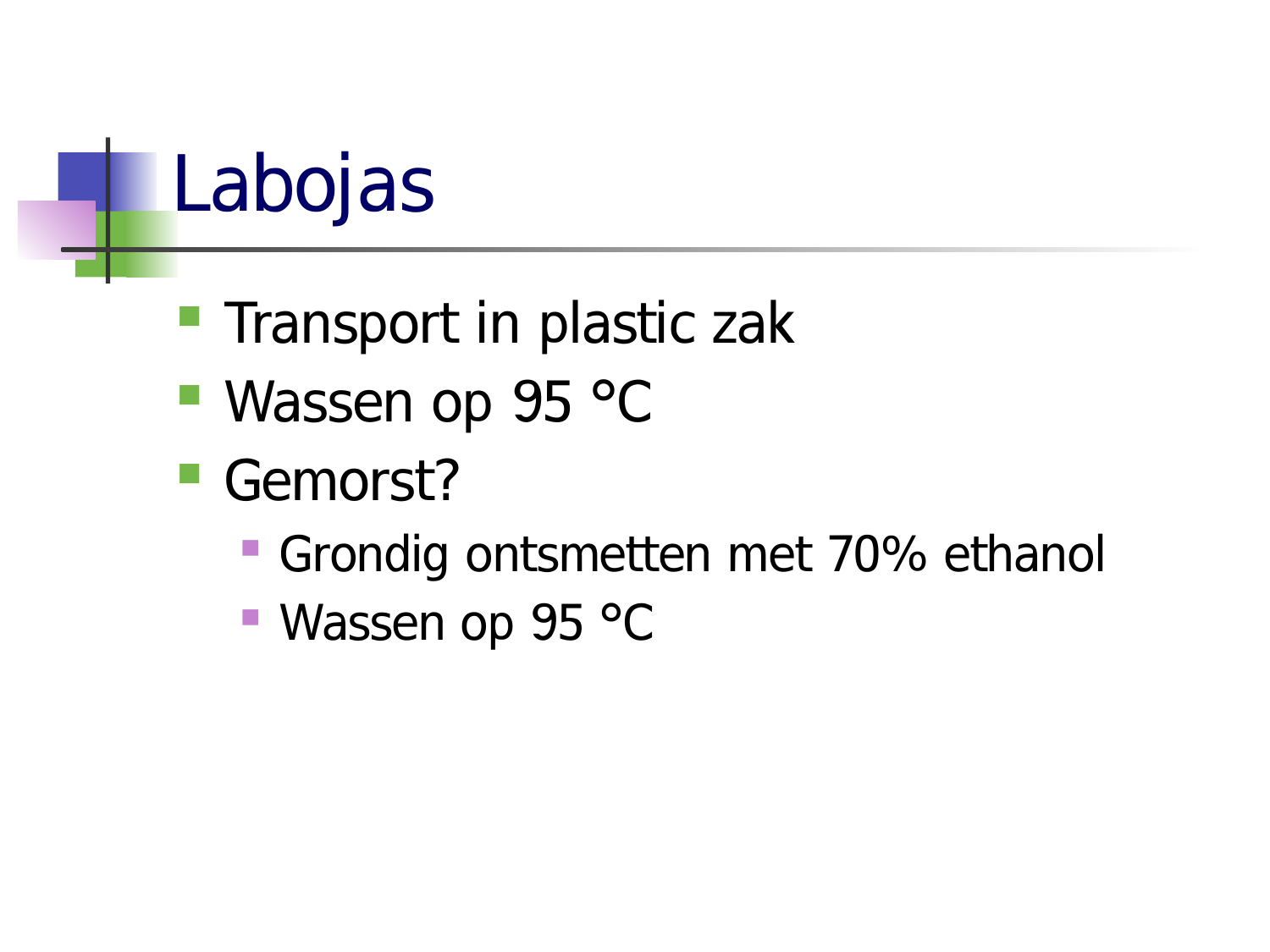

# Labojas
Transport in plastic zak
Wassen op 95 °C
Gemorst?
Grondig ontsmetten met 70% ethanol
Wassen op 95 °C